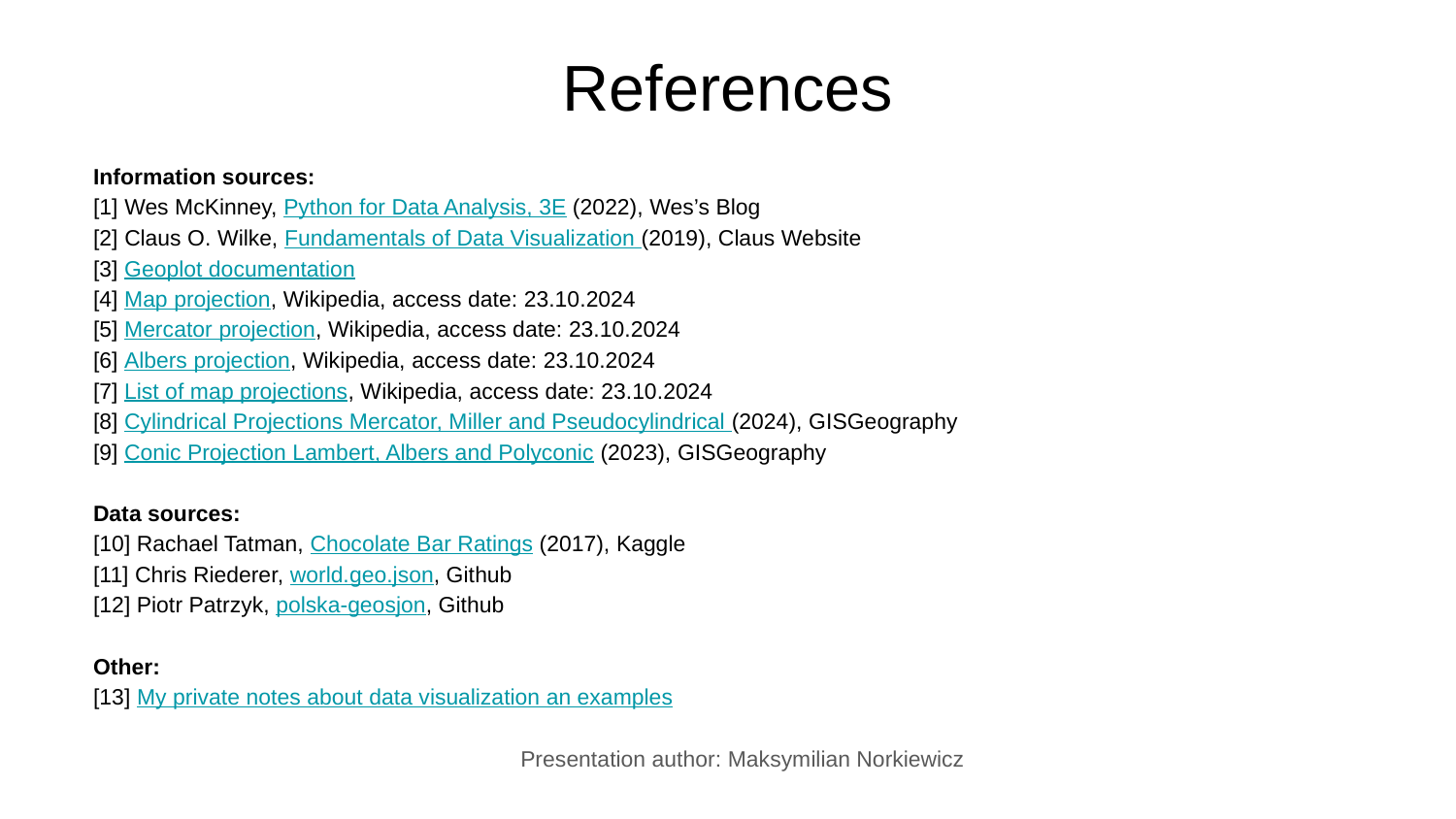

# References
Information sources:
[1] Wes McKinney, Python for Data Analysis, 3E (2022), Wes’s Blog
[2] Claus O. Wilke, Fundamentals of Data Visualization (2019), Claus Website
[3] Geoplot documentation
[4] Map projection, Wikipedia, access date: 23.10.2024
[5] Mercator projection, Wikipedia, access date: 23.10.2024
[6] Albers projection, Wikipedia, access date: 23.10.2024
[7] List of map projections, Wikipedia, access date: 23.10.2024
[8] Cylindrical Projections Mercator, Miller and Pseudocylindrical (2024), GISGeography
[9] Conic Projection Lambert, Albers and Polyconic (2023), GISGeography

Data sources:
[10] Rachael Tatman, Chocolate Bar Ratings (2017), Kaggle
[11] Chris Riederer, world.geo.json, Github
[12] Piotr Patrzyk, polska-geosjon, Github

Other:
[13] My private notes about data visualization an examples

Presentation author: Maksymilian Norkiewicz